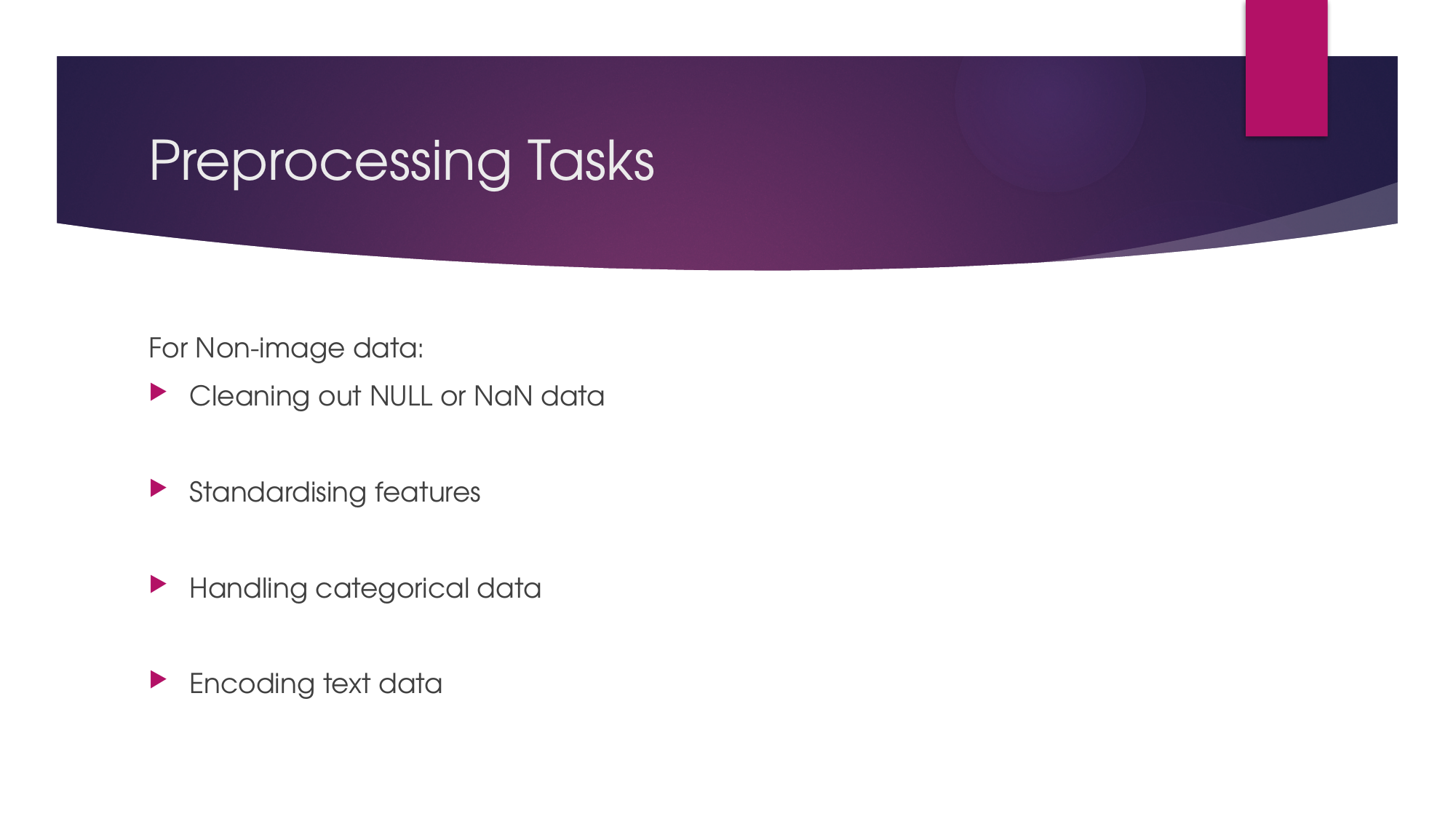

# Preprocessing Tasks
For Non-image data:
Cleaning out NULL or NaN data

Standardising features

Handling categorical data

Encoding text data